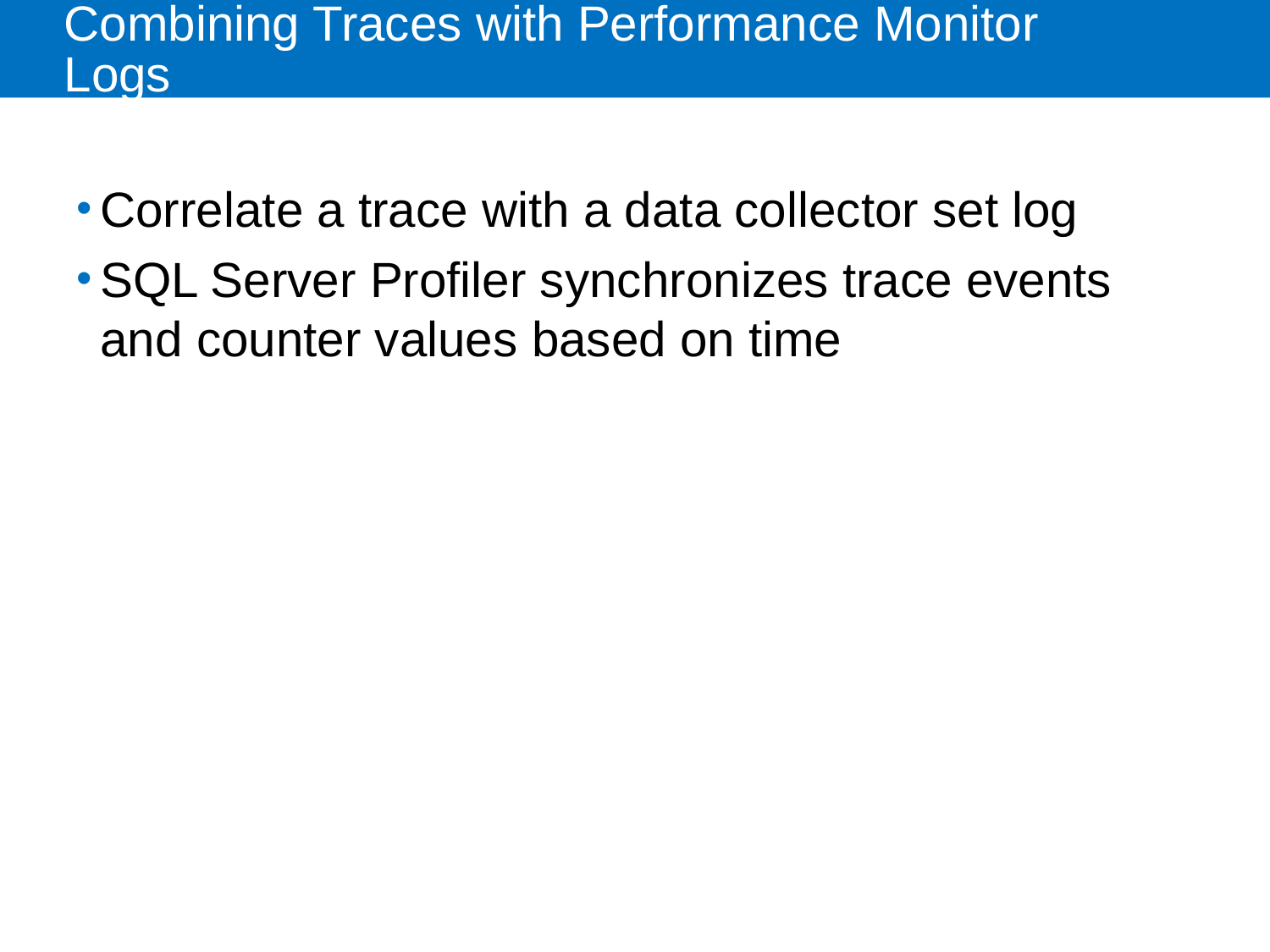

# Combining Traces with Performance Monitor Logs
Correlate a trace with a data collector set log
SQL Server Profiler synchronizes trace events and counter values based on time